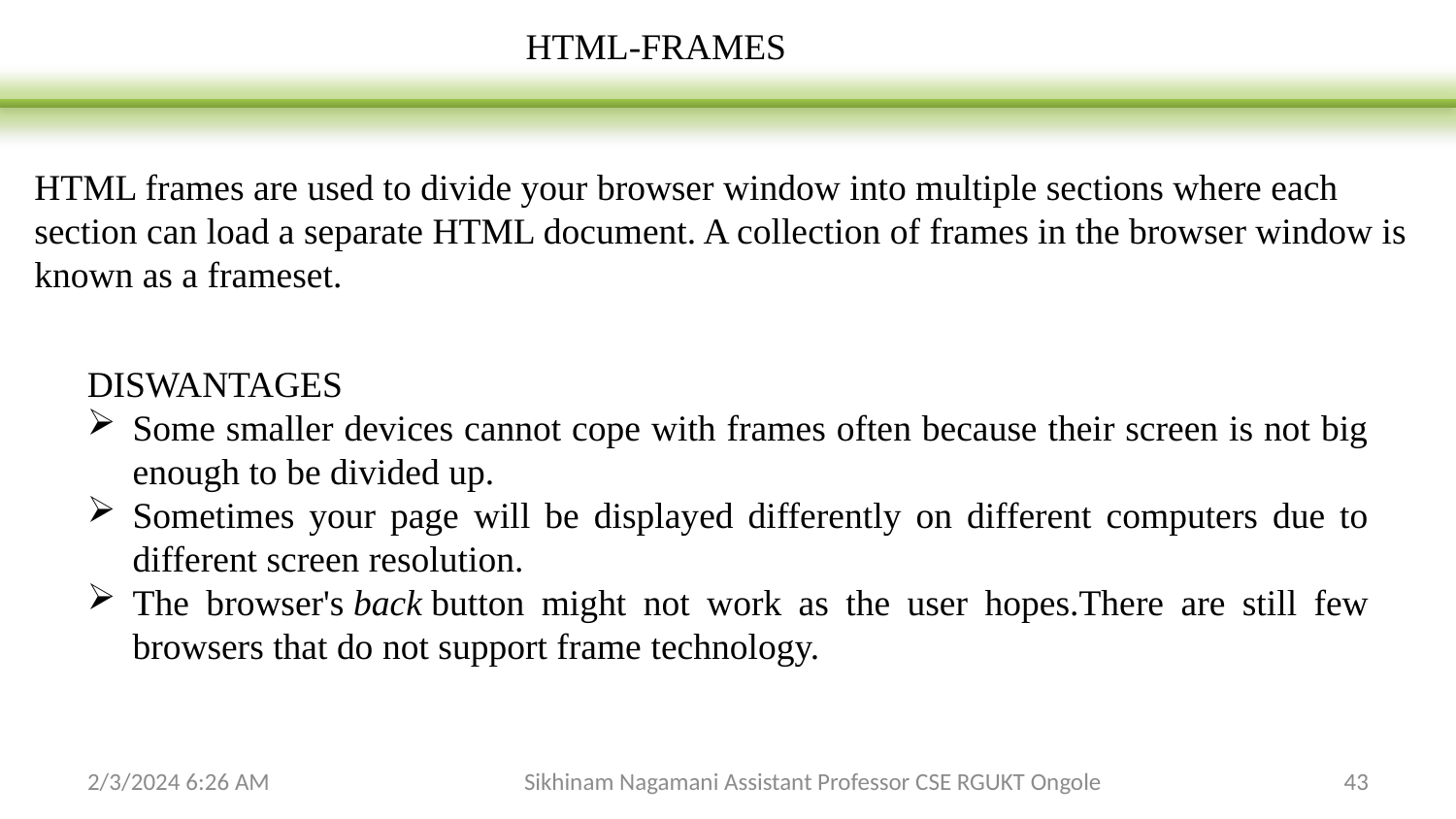

HTML-FRAMES

HTML frames are used to divide your browser window into multiple sections where each section can load a separate HTML document. A collection of frames in the browser window is known as a frameset.
DISWANTAGES
Some smaller devices cannot cope with frames often because their screen is not big enough to be divided up.
Sometimes your page will be displayed differently on different computers due to different screen resolution.
The browser's back button might not work as the user hopes.There are still few browsers that do not support frame technology.
2/3/2024 6:26 AM
Sikhinam Nagamani Assistant Professor CSE RGUKT Ongole
43